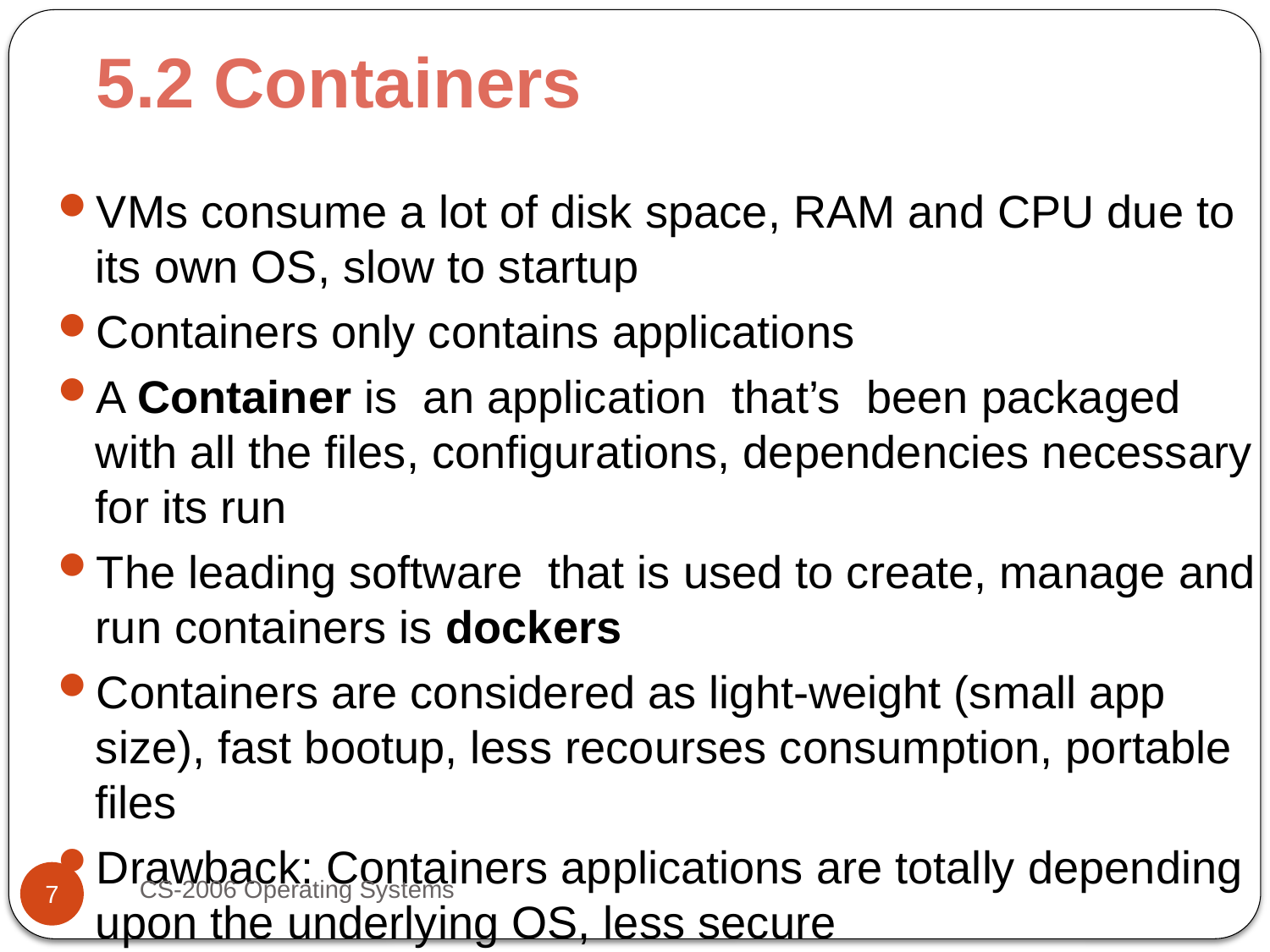

# 5.2 Containers
VMs consume a lot of disk space, RAM and CPU due to its own OS, slow to startup
Containers only contains applications
A Container is  an application  that’s  been packaged with all the files, configurations, dependencies necessary for its run
The leading software  that is used to create, manage and run containers is dockers
Containers are considered as light-weight (small app size), fast bootup, less recourses consumption, portable files
Drawback: Containers applications are totally depending upon the underlying OS, less secure
CS-2006 Operating Systems
7